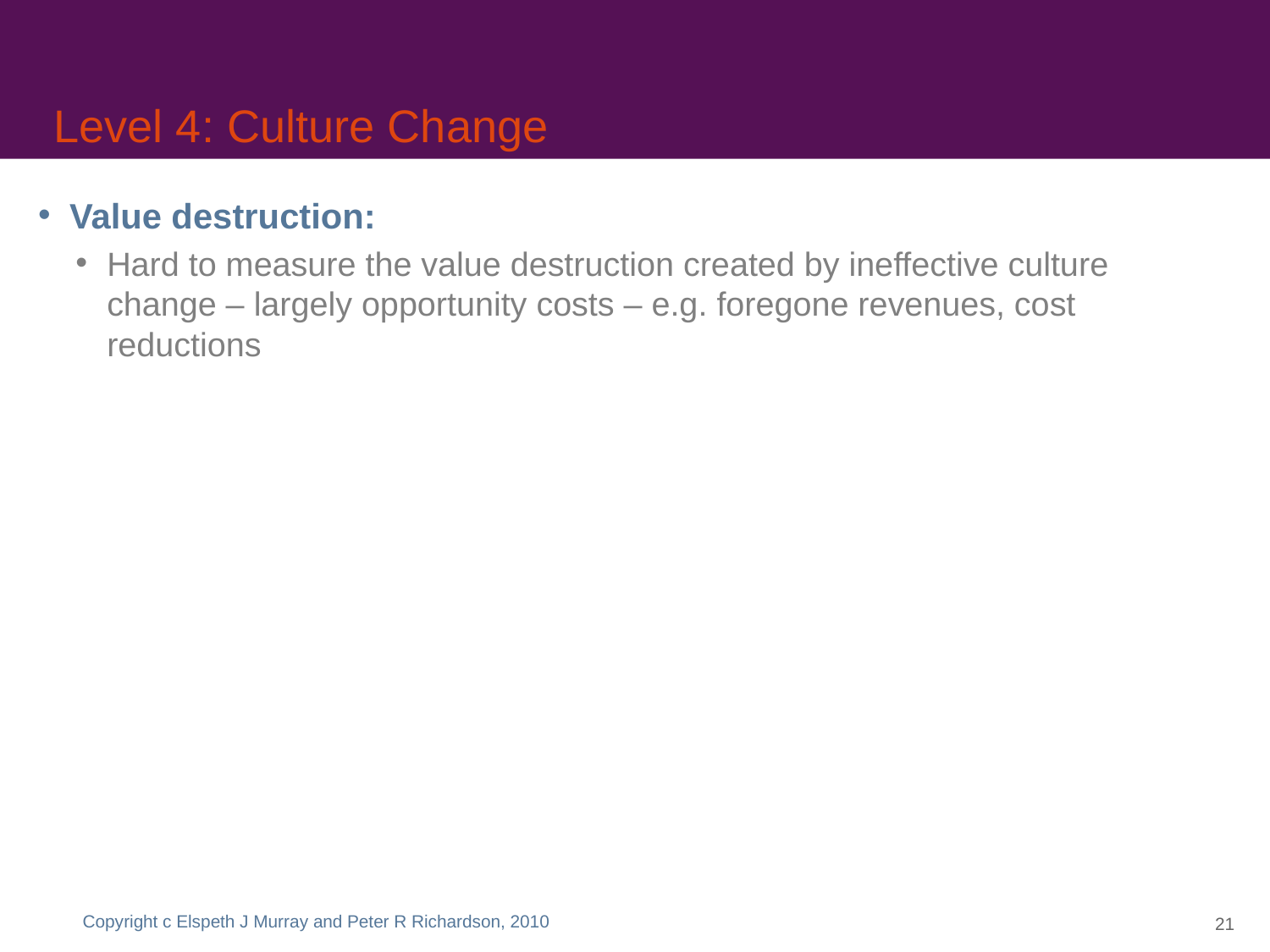

# Level 4: Culture Change
Value destruction:
Hard to measure the value destruction created by ineffective culture change – largely opportunity costs – e.g. foregone revenues, cost reductions

Copyright c Elspeth J Murray and Peter R Richardson, 2010